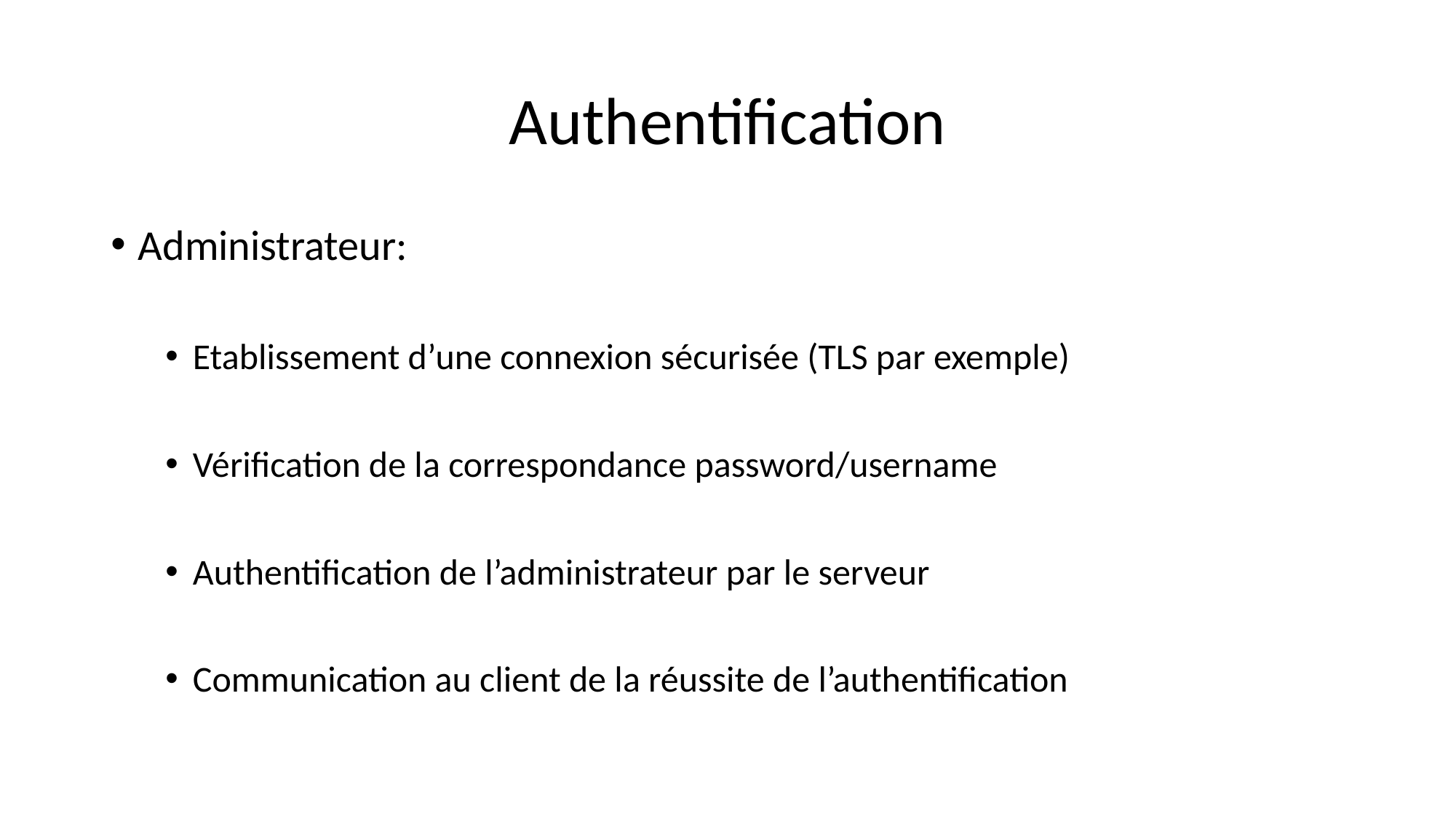

# Authentification
Administrateur:

Etablissement d’une connexion sécurisée (TLS par exemple)

Vérification de la correspondance password/username

Authentification de l’administrateur par le serveur

Communication au client de la réussite de l’authentification